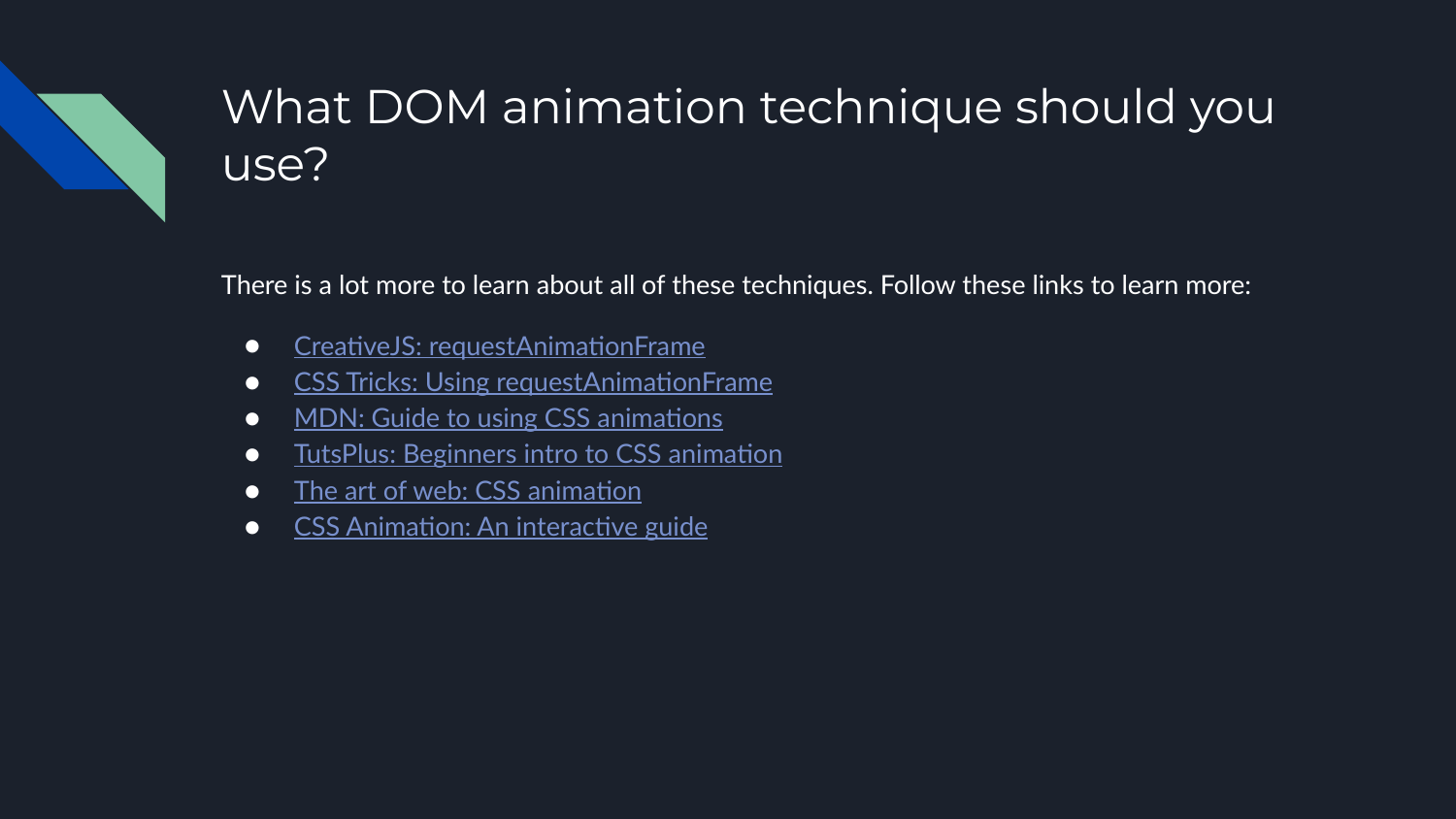

# What DOM animation technique should you use?
There is a lot more to learn about all of these techniques. Follow these links to learn more:
CreativeJS: requestAnimationFrame
CSS Tricks: Using requestAnimationFrame
MDN: Guide to using CSS animations
TutsPlus: Beginners intro to CSS animation
The art of web: CSS animation
CSS Animation: An interactive guide